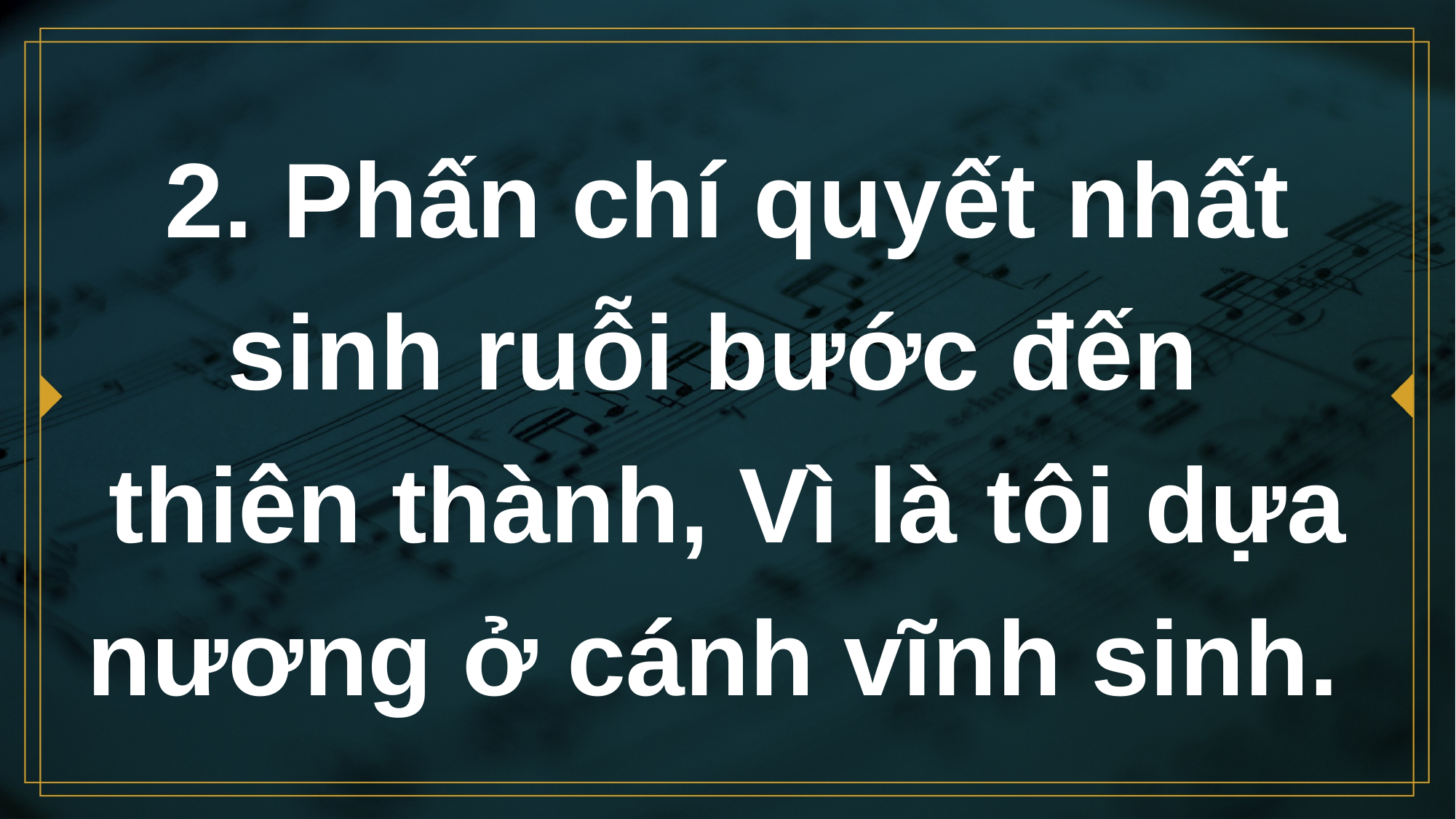

# 2. Phấn chí quyết nhất sinh ruỗi bước đến thiên thành, Vì là tôi dựa nương ở cánh vĩnh sinh.